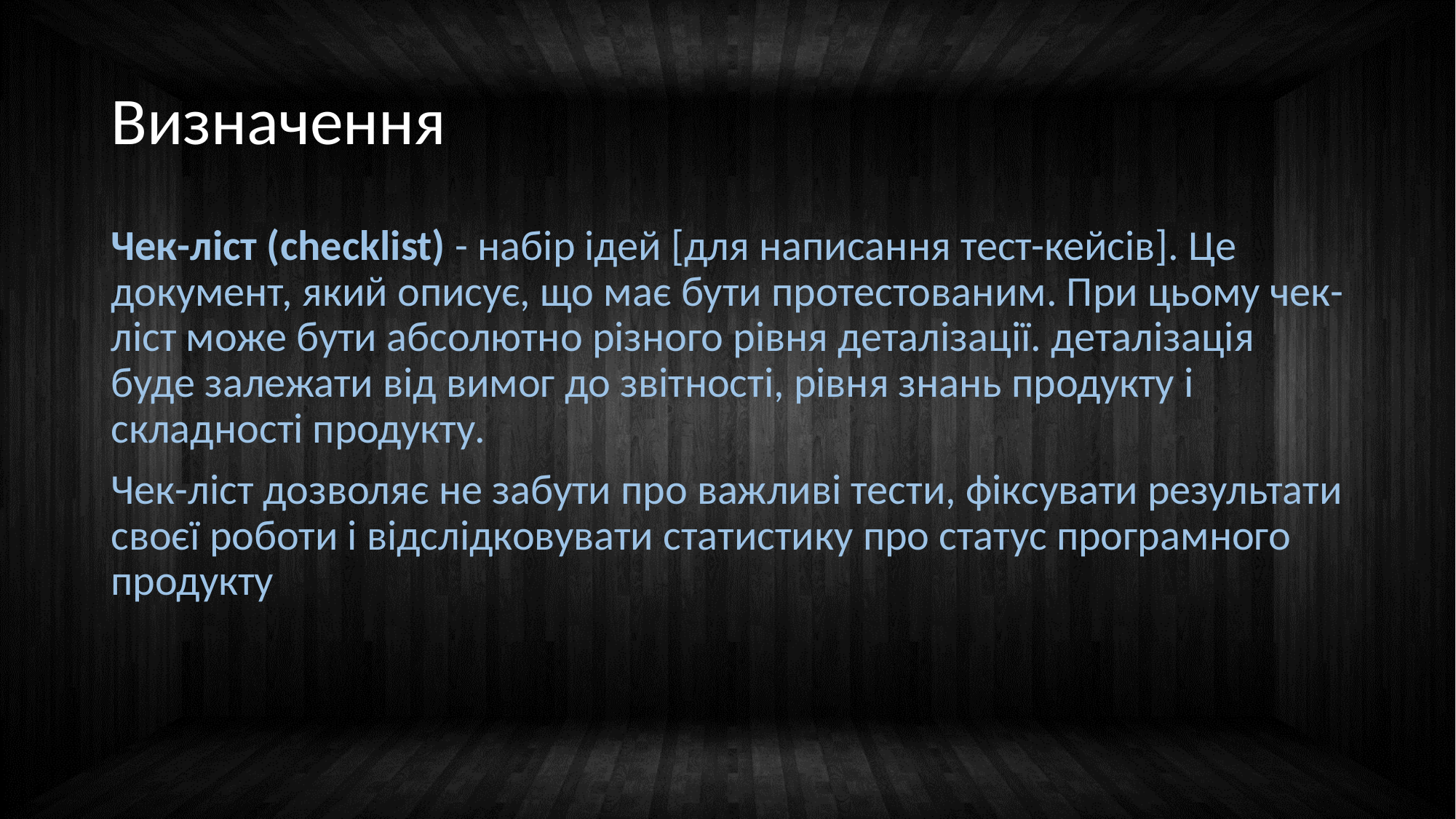

# Визначення
Чек-ліст (checklist) - набір ідей [для написання тест-кейсів]. Це документ, який описує, що має бути протестованим. При цьому чек-ліст може бути абсолютно різного рівня деталізації. деталізація буде залежати від вимог до звітності, рівня знань продукту і складності продукту.
Чек-ліст дозволяє не забути про важливі тести, фіксувати результати своєї роботи і відслідковувати статистику про статус програмного продукту